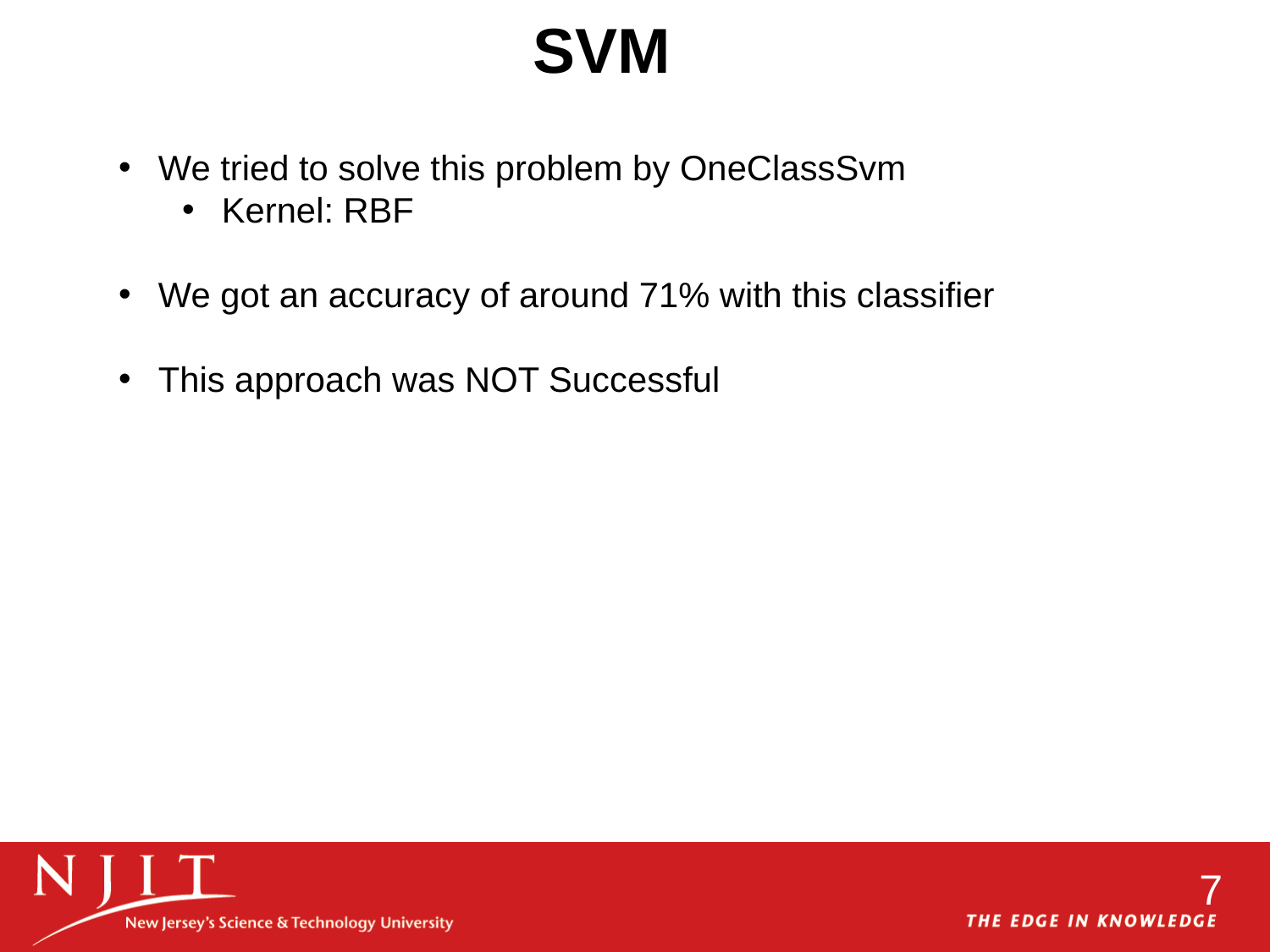

SVM

We tried to solve this problem by OneClassSvm
Kernel: RBF

We got an accuracy of around 71% with this classifier

This approach was NOT Successful

7